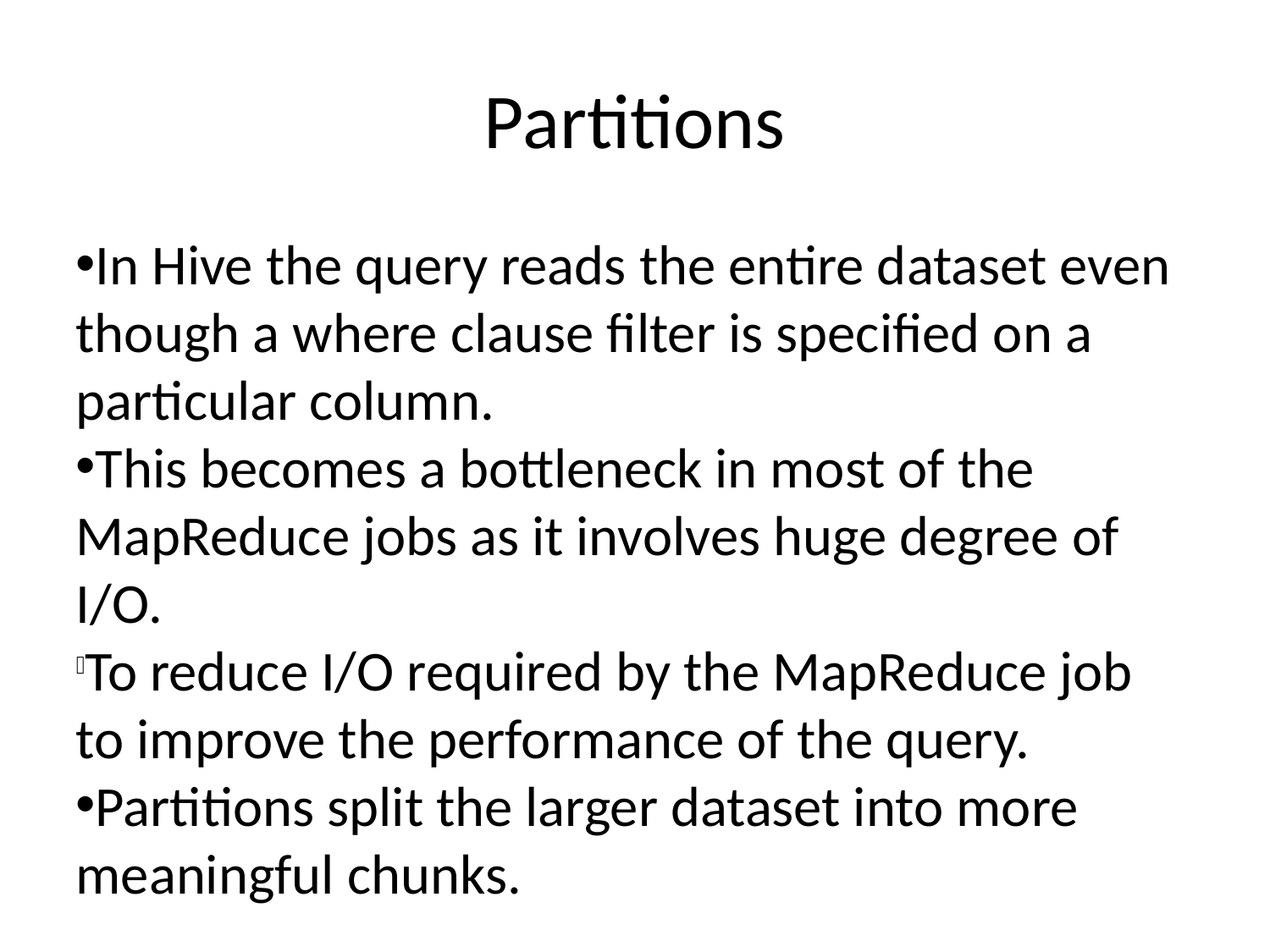

Partitions
In Hive the query reads the entire dataset even though a where clause filter is specified on a particular column.
This becomes a bottleneck in most of the MapReduce jobs as it involves huge degree of I/O.
To reduce I/O required by the MapReduce job to improve the performance of the query.
Partitions split the larger dataset into more meaningful chunks.